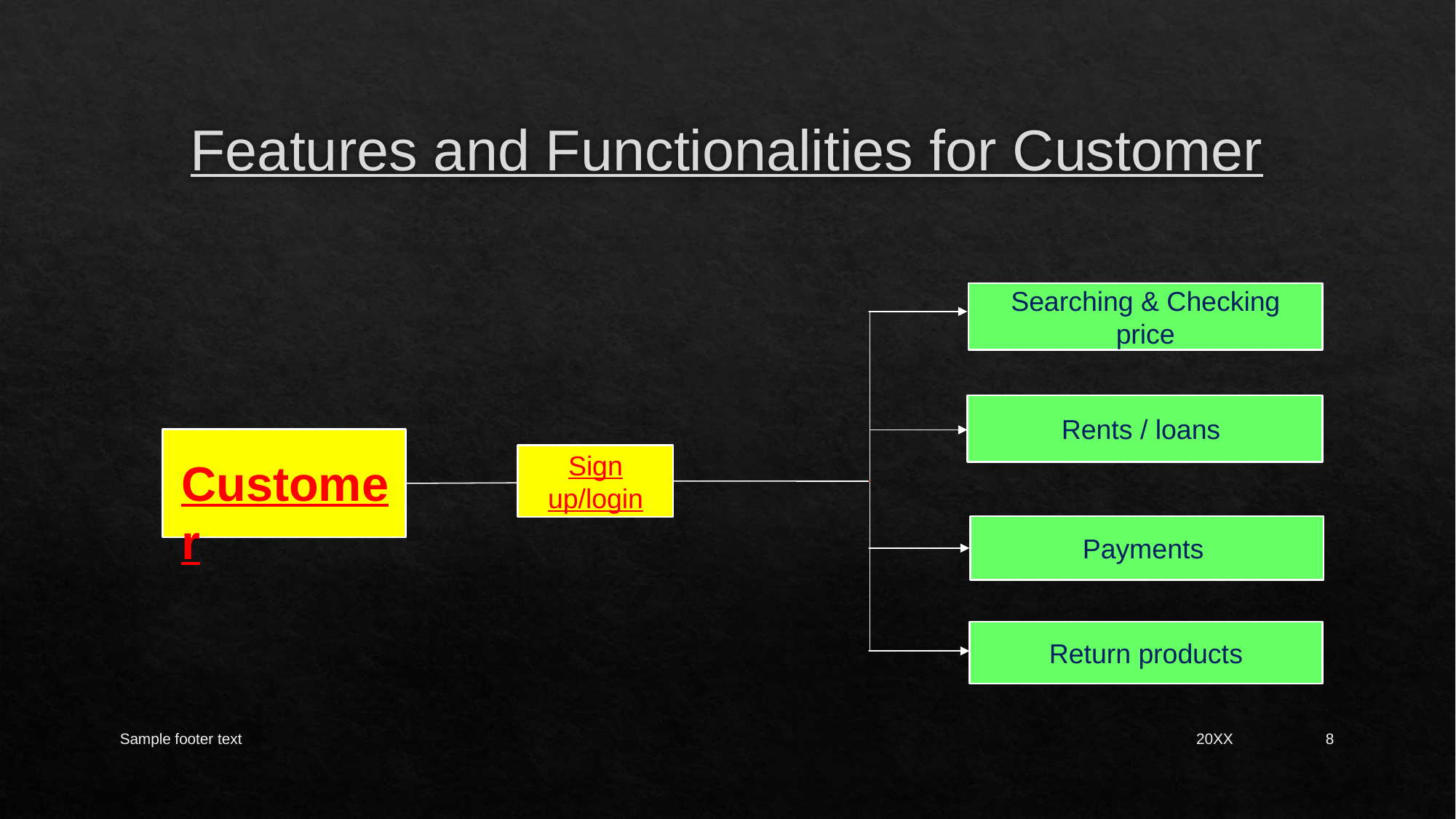

# Features and Functionalities for Customer
Searching & Checking price
Rents / loans

Sign up/login
Customer
Payments
Return products
Sample footer text
20XX
8